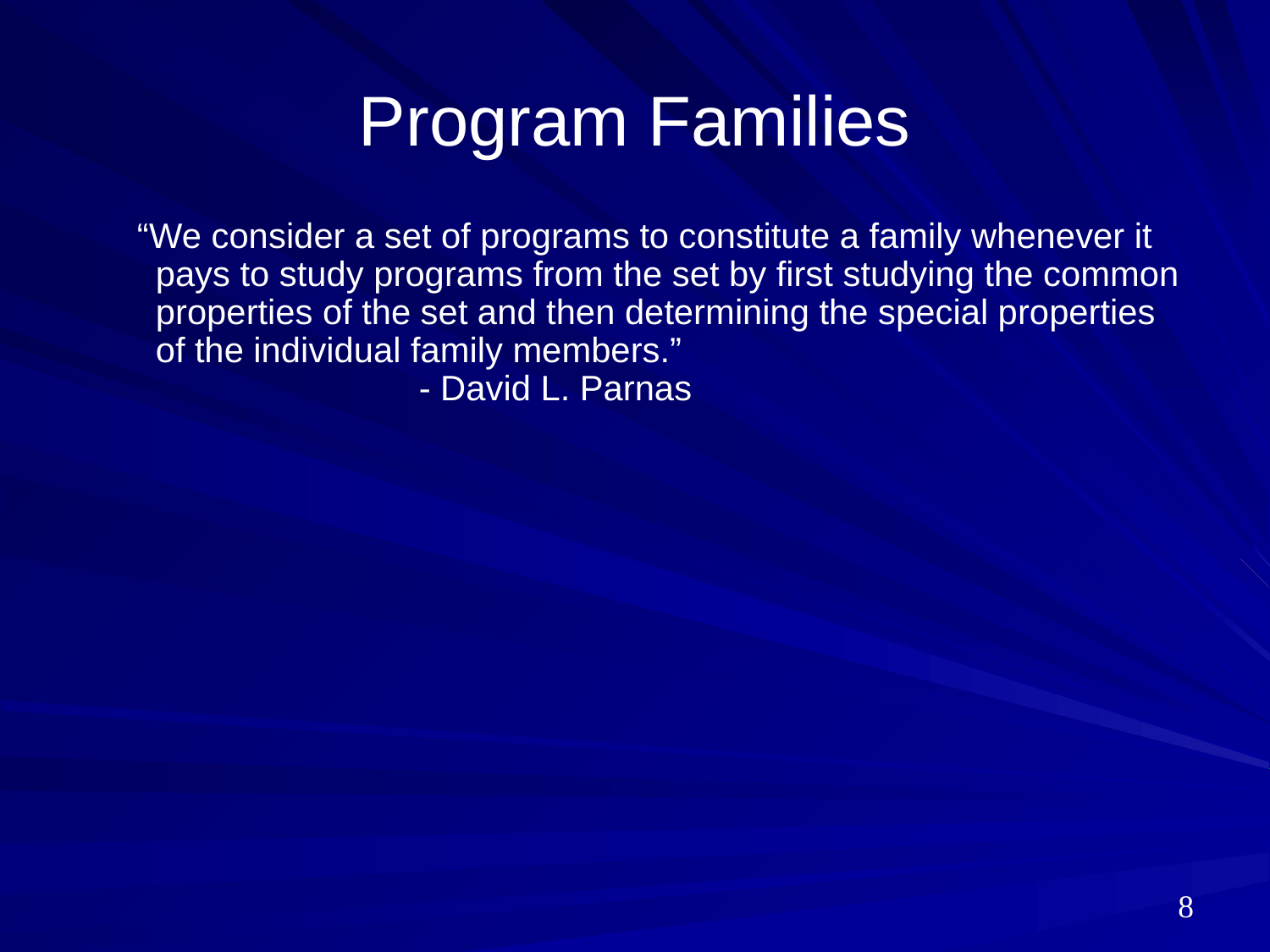

# Program Families
   “We consider a set of programs to constitute a family whenever it pays to study programs from the set by first studying the common properties of the set and then determining the special properties of the individual family members.”
	              - David L. Parnas
8